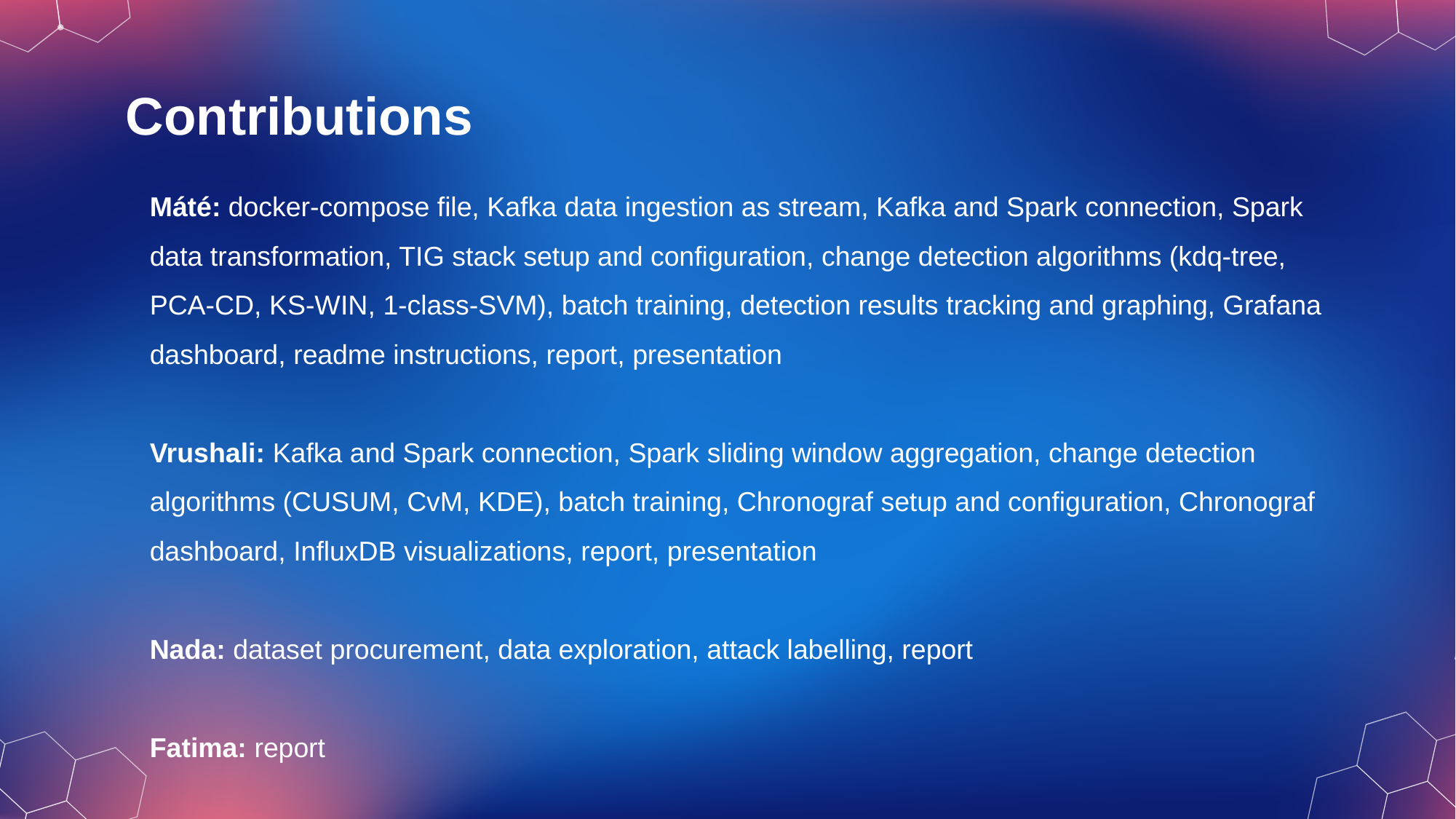

# Contributions
Máté: docker-compose file, Kafka data ingestion as stream, Kafka and Spark connection, Spark data transformation, TIG stack setup and configuration, change detection algorithms (kdq-tree, PCA-CD, KS-WIN, 1-class-SVM), batch training, detection results tracking and graphing, Grafana dashboard, readme instructions, report, presentation

Vrushali: Kafka and Spark connection, Spark sliding window aggregation, change detection algorithms (CUSUM, CvM, KDE), batch training, Chronograf setup and configuration, Chronograf dashboard, InfluxDB visualizations, report, presentation

Nada: dataset procurement, data exploration, attack labelling, report

Fatima: report